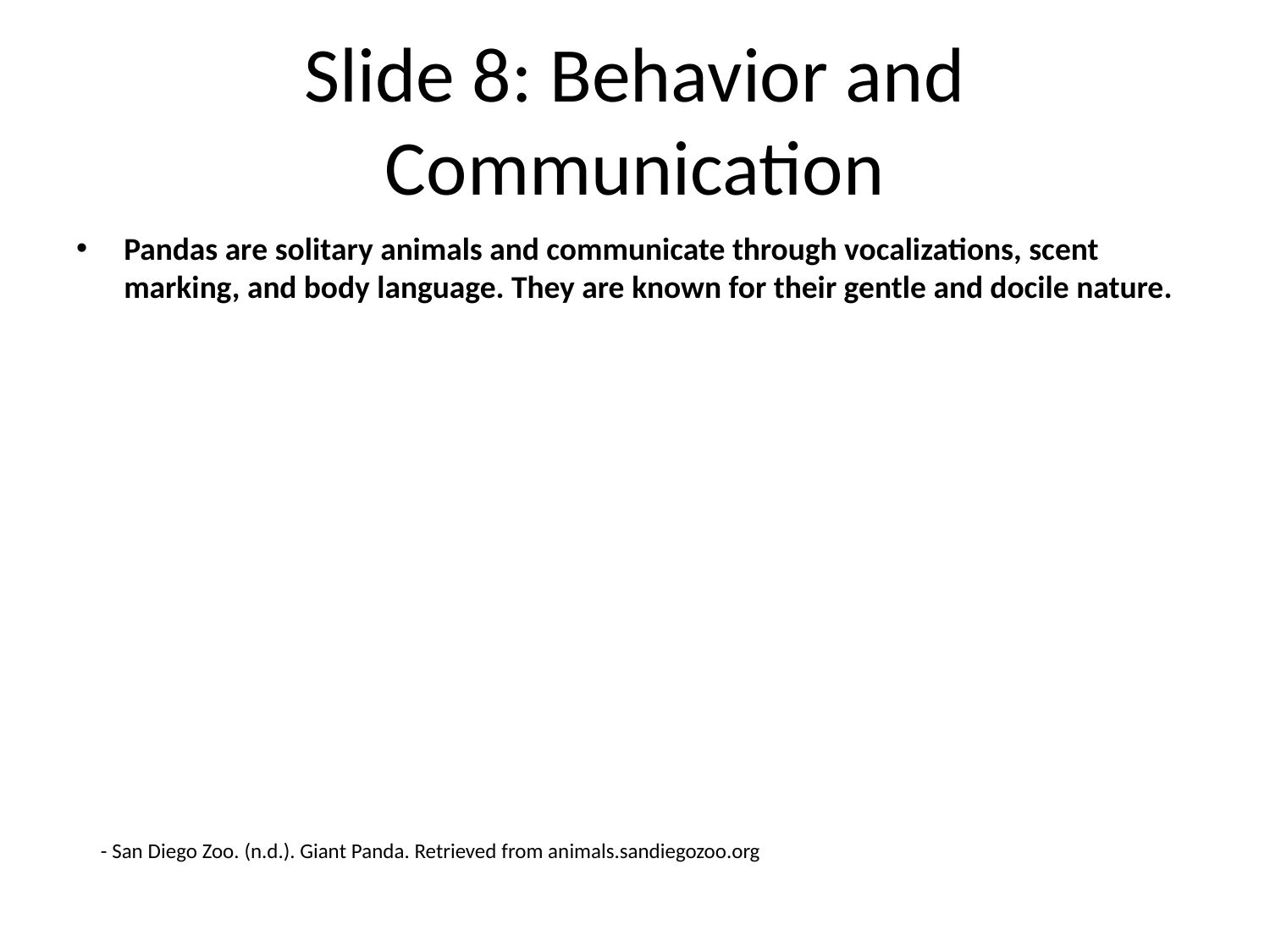

# Slide 8: Behavior and Communication
Pandas are solitary animals and communicate through vocalizations, scent marking, and body language. They are known for their gentle and docile nature.

- San Diego Zoo. (n.d.). Giant Panda. Retrieved from animals.sandiegozoo.org